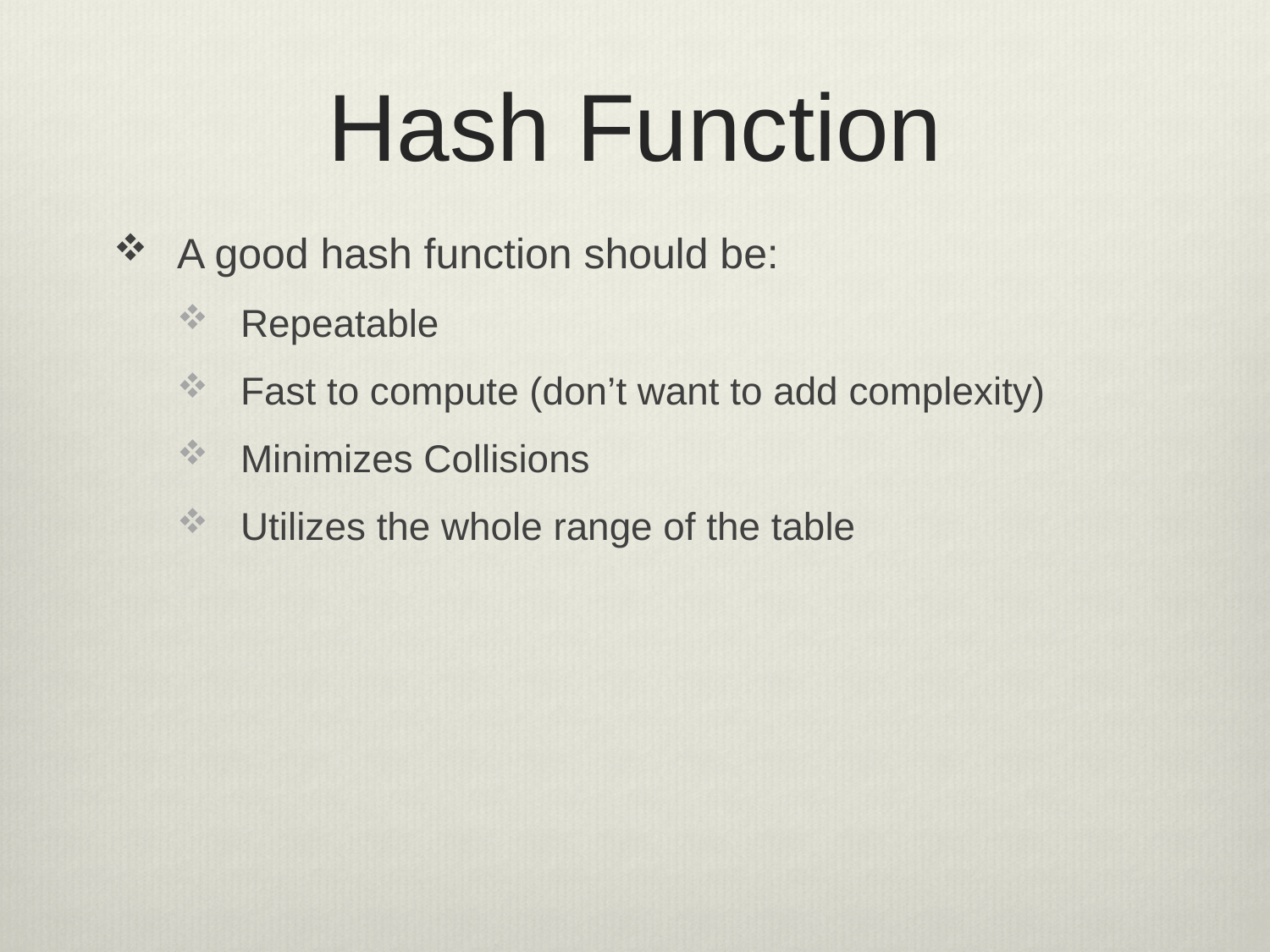

# Hash Function
A good hash function should be:
Repeatable
Fast to compute (don’t want to add complexity)
Minimizes Collisions
Utilizes the whole range of the table